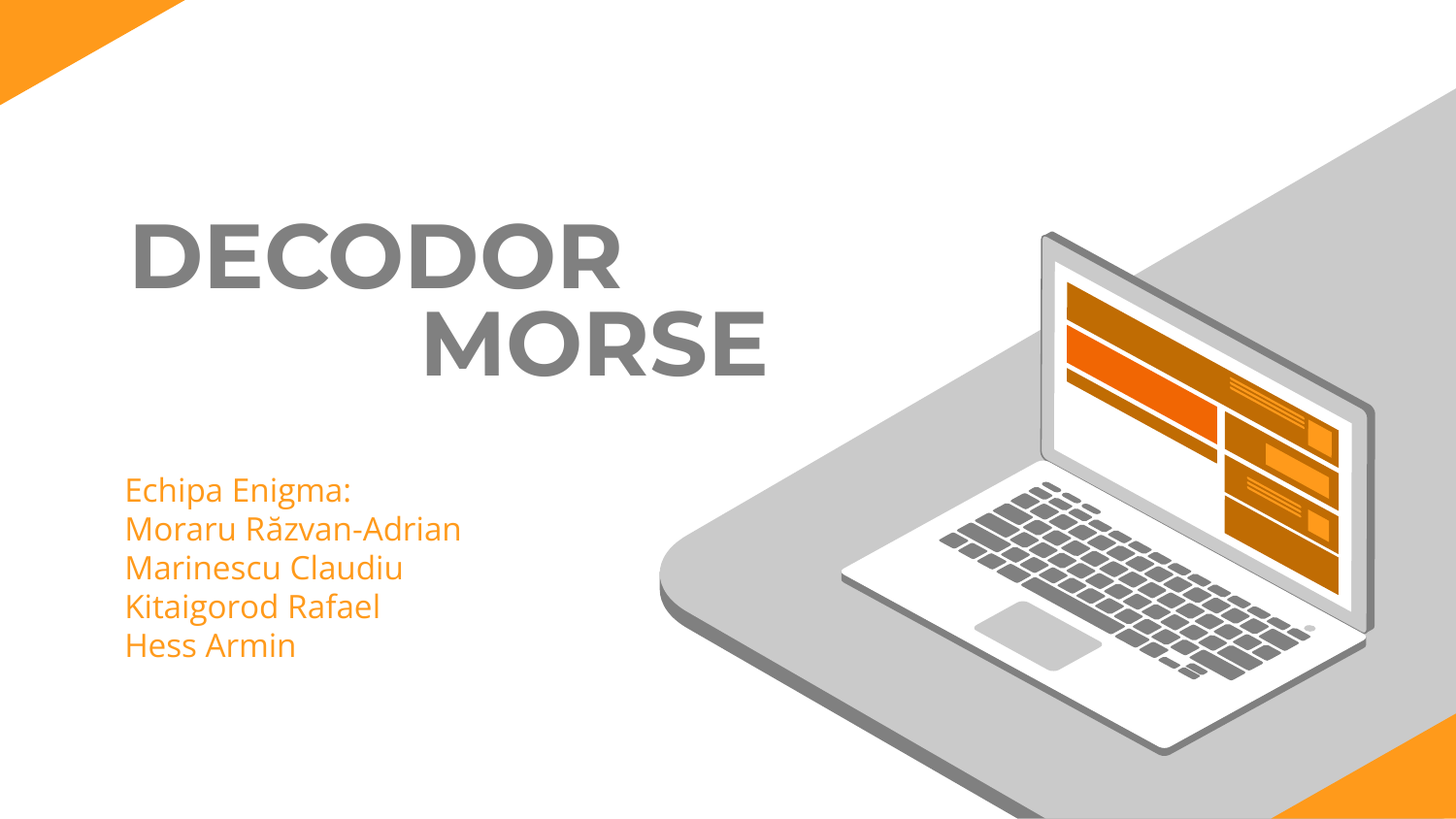

# DECODOR 			MORSE

Echipa Enigma:
Moraru Răzvan-Adrian
Marinescu Claudiu
Kitaigorod Rafael
Hess Armin